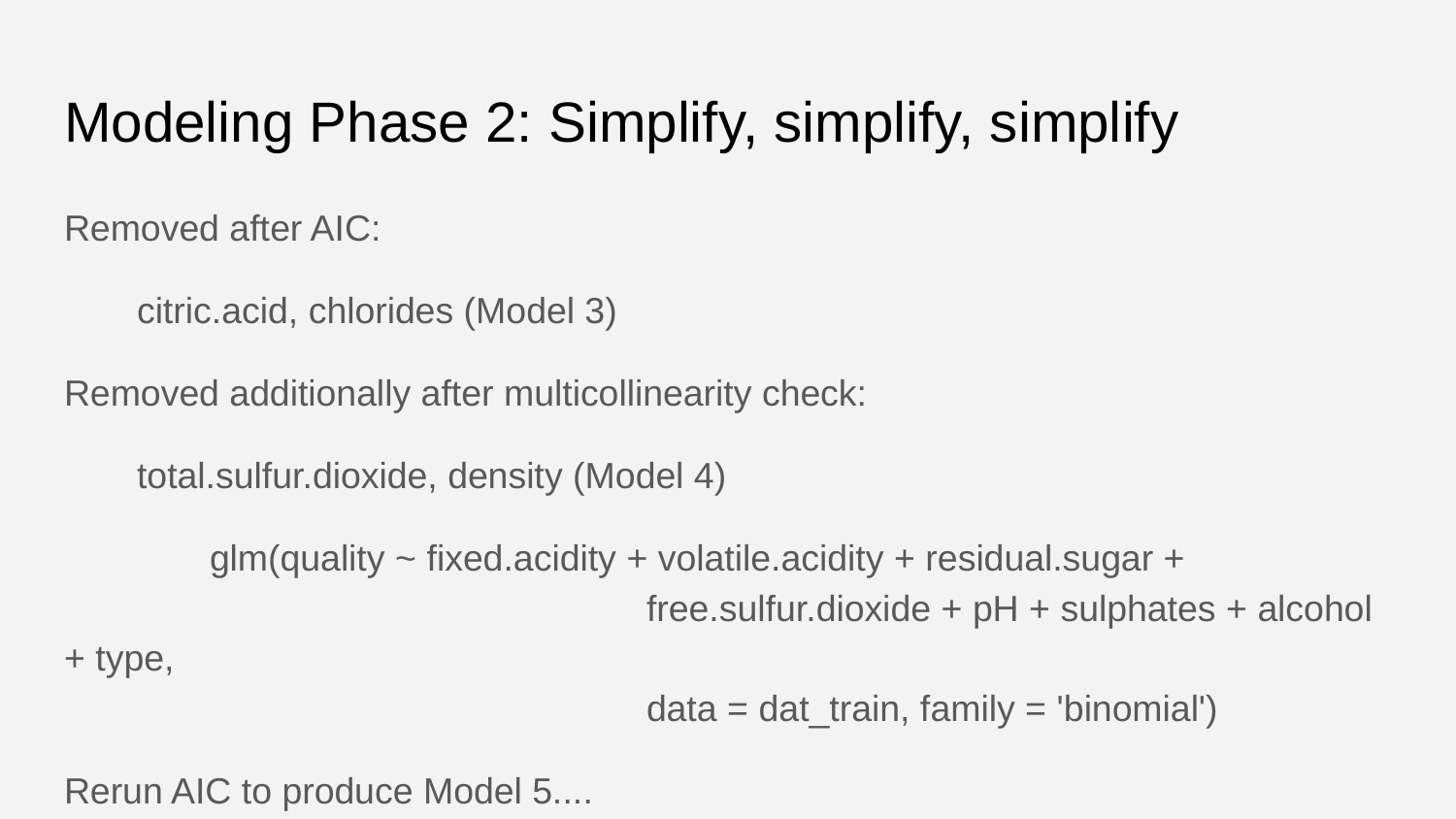

# Modeling Phase 2: Simplify, simplify, simplify
Removed after AIC:
citric.acid, chlorides (Model 3)
Removed additionally after multicollinearity check:
total.sulfur.dioxide, density (Model 4)
	glm(quality ~ fixed.acidity + volatile.acidity + residual.sugar +
				free.sulfur.dioxide + pH + sulphates + alcohol + type,
				data = dat_train, family = 'binomial')
Rerun AIC to produce Model 5....